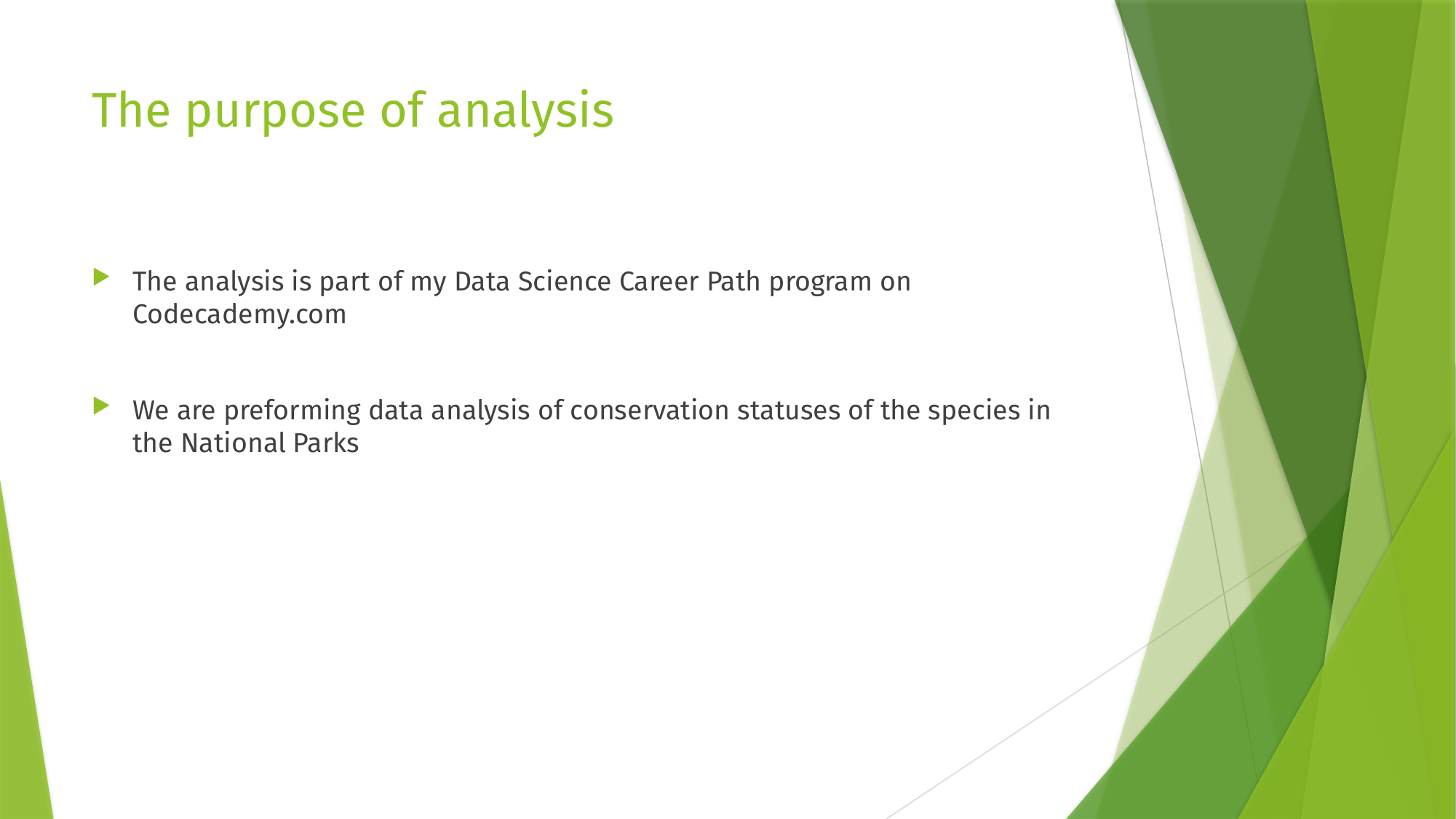

# The purpose of analysis
The analysis is part of my Data Science Career Path program on Codecademy.com

We are preforming data analysis of conservation statuses of the species in the National Parks